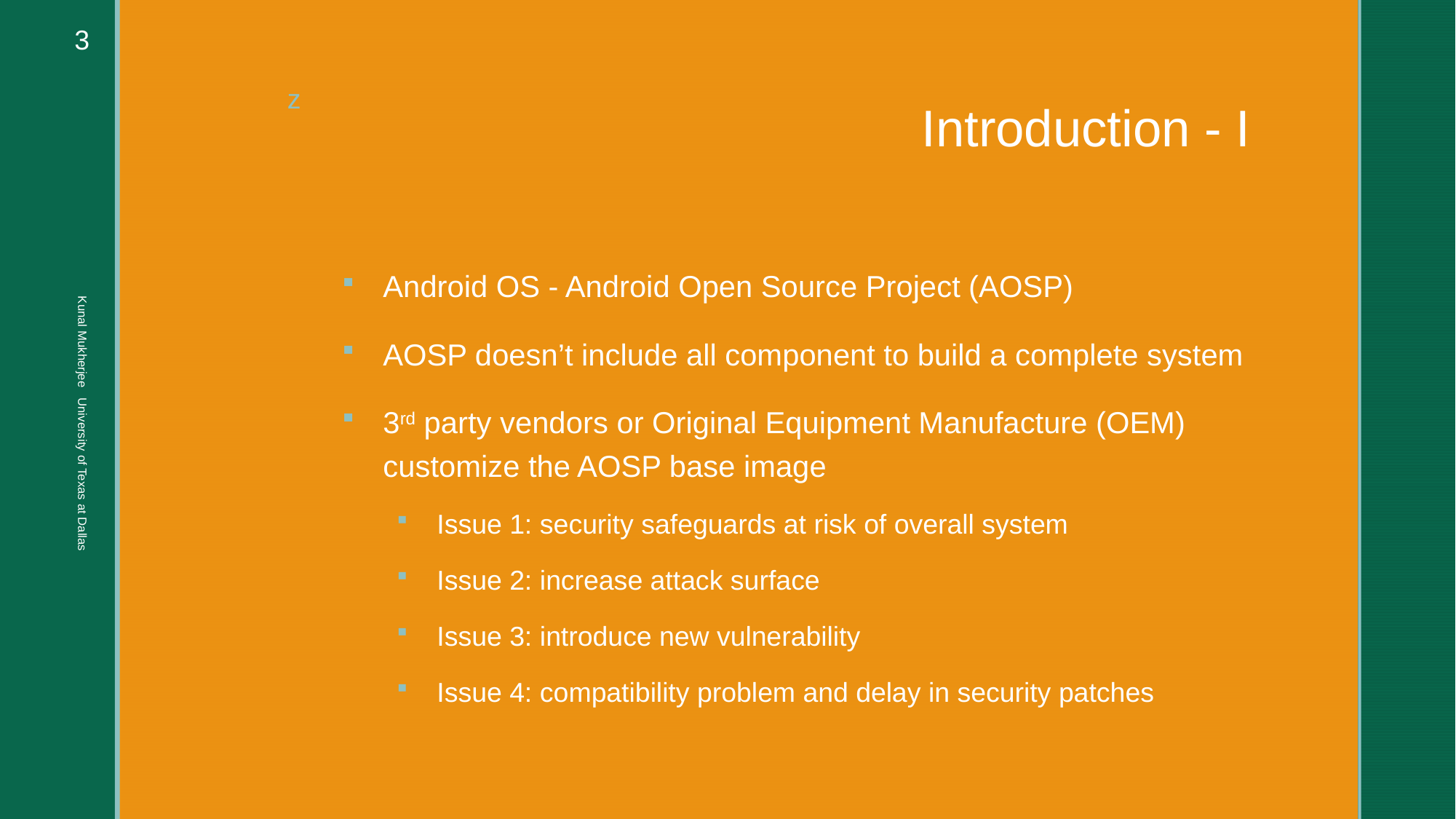

3
# Introduction - I
Android OS - Android Open Source Project (AOSP)
AOSP doesn’t include all component to build a complete system
3rd party vendors or Original Equipment Manufacture (OEM) customize the AOSP base image
Issue 1: security safeguards at risk of overall system
Issue 2: increase attack surface
Issue 3: introduce new vulnerability
Issue 4: compatibility problem and delay in security patches
Kunal Mukherjee   University of Texas at Dallas